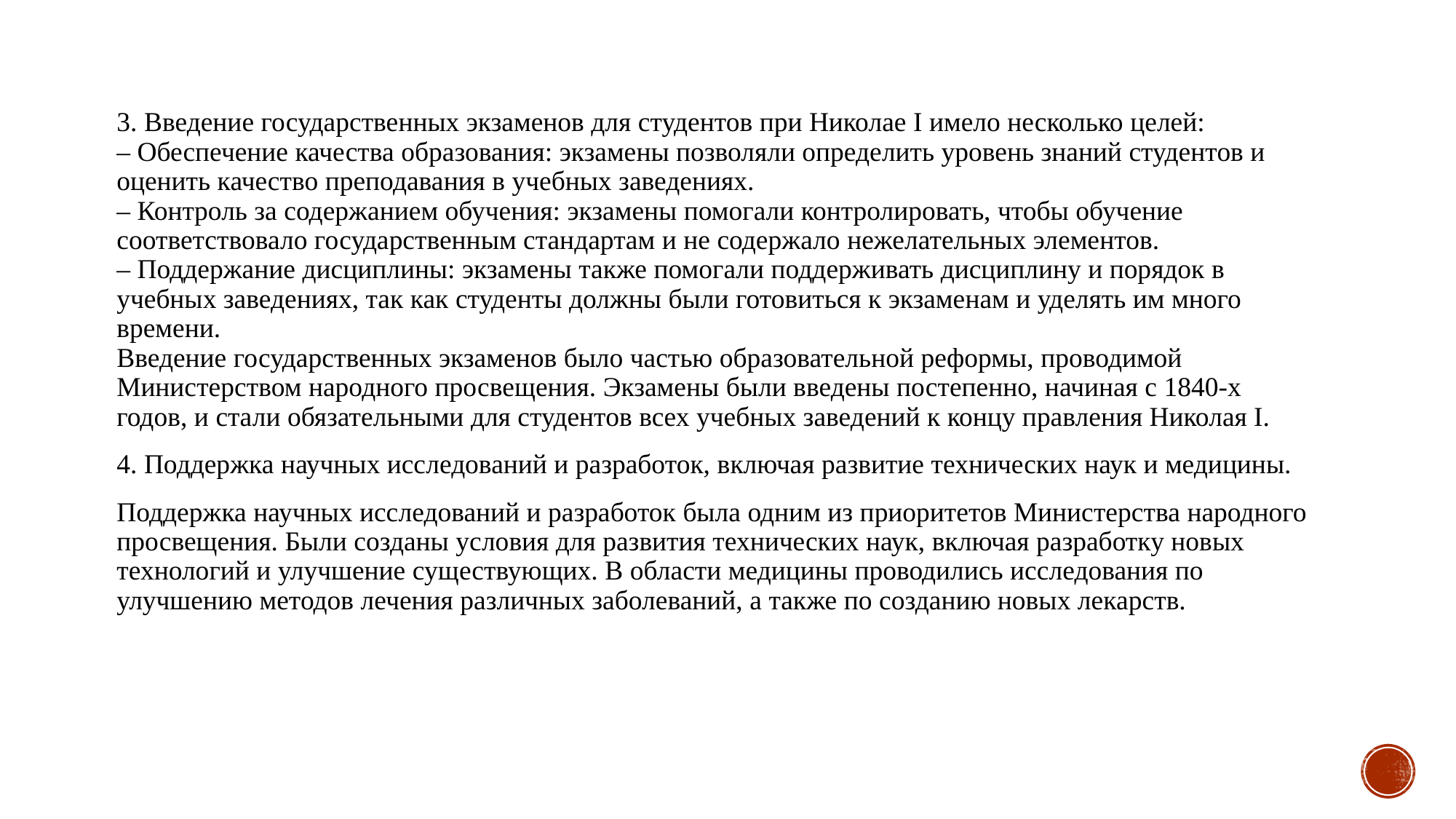

3. Введение государственных экзаменов для студентов при Николае I имело несколько целей:
– Обеспечение качества образования: экзамены позволяли определить уровень знаний студентов и оценить качество преподавания в учебных заведениях.
– Контроль за содержанием обучения: экзамены помогали контролировать, чтобы обучение соответствовало государственным стандартам и не содержало нежелательных элементов.
– Поддержание дисциплины: экзамены также помогали поддерживать дисциплину и порядок в учебных заведениях, так как студенты должны были готовиться к экзаменам и уделять им много времени.
Введение государственных экзаменов было частью образовательной реформы, проводимой Министерством народного просвещения. Экзамены были введены постепенно, начиная с 1840-х годов, и стали обязательными для студентов всех учебных заведений к концу правления Николая I.
4. Поддержка научных исследований и разработок, включая развитие технических наук и медицины.
Поддержка научных исследований и разработок была одним из приоритетов Министерства народного просвещения. Были созданы условия для развития технических наук, включая разработку новых технологий и улучшение существующих. В области медицины проводились исследования по улучшению методов лечения различных заболеваний, а также по созданию новых лекарств.